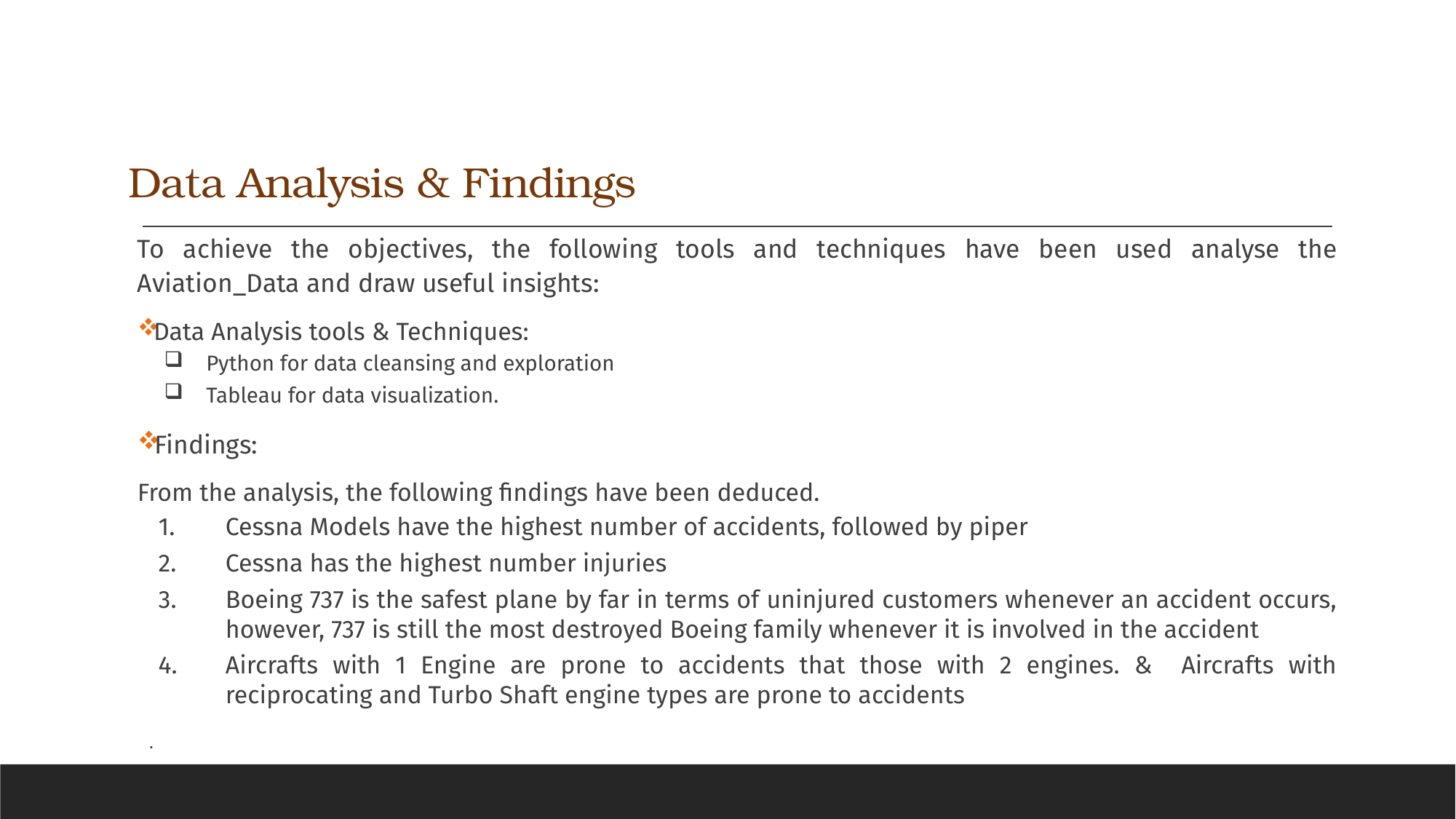

# Data Analysis & Findings
To achieve the objectives, the following tools and techniques have been used analyse the Aviation_Data and draw useful insights:
Data Analysis tools & Techniques:
Python for data cleansing and exploration
Tableau for data visualization.
Findings:
From the analysis, the following findings have been deduced.
Cessna Models have the highest number of accidents, followed by piper
Cessna has the highest number injuries
Boeing 737 is the safest plane by far in terms of uninjured customers whenever an accident occurs, however, 737 is still the most destroyed Boeing family whenever it is involved in the accident
Aircrafts with 1 Engine are prone to accidents that those with 2 engines. &  Aircrafts with reciprocating and Turbo Shaft engine types are prone to accidents
.